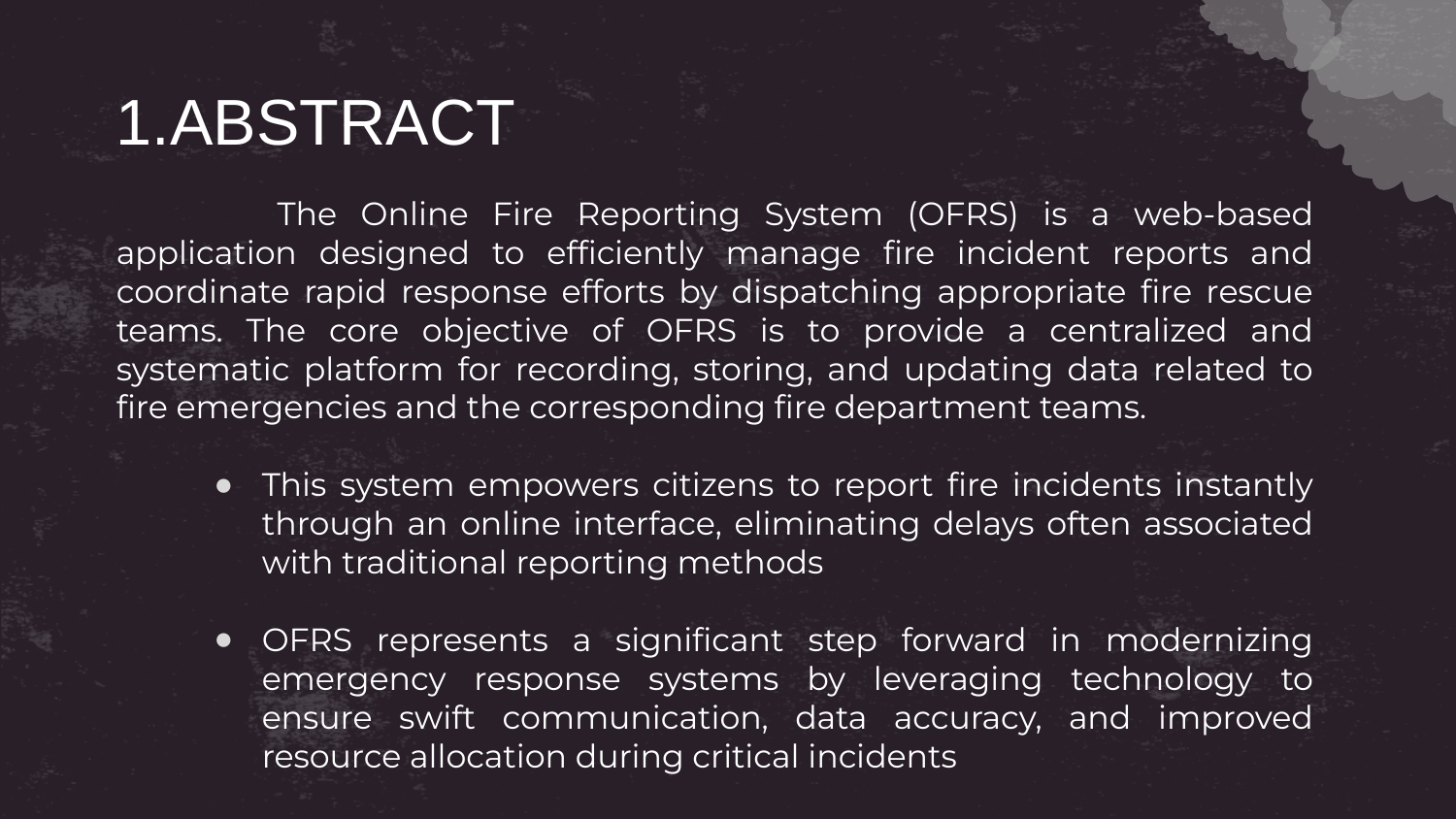

# 1.ABSTRACT
 	The Online Fire Reporting System (OFRS) is a web-based application designed to efficiently manage fire incident reports and coordinate rapid response efforts by dispatching appropriate fire rescue teams. The core objective of OFRS is to provide a centralized and systematic platform for recording, storing, and updating data related to fire emergencies and the corresponding fire department teams.

This system empowers citizens to report fire incidents instantly through an online interface, eliminating delays often associated with traditional reporting methods

OFRS represents a significant step forward in modernizing emergency response systems by leveraging technology to ensure swift communication, data accuracy, and improved resource allocation during critical incidents